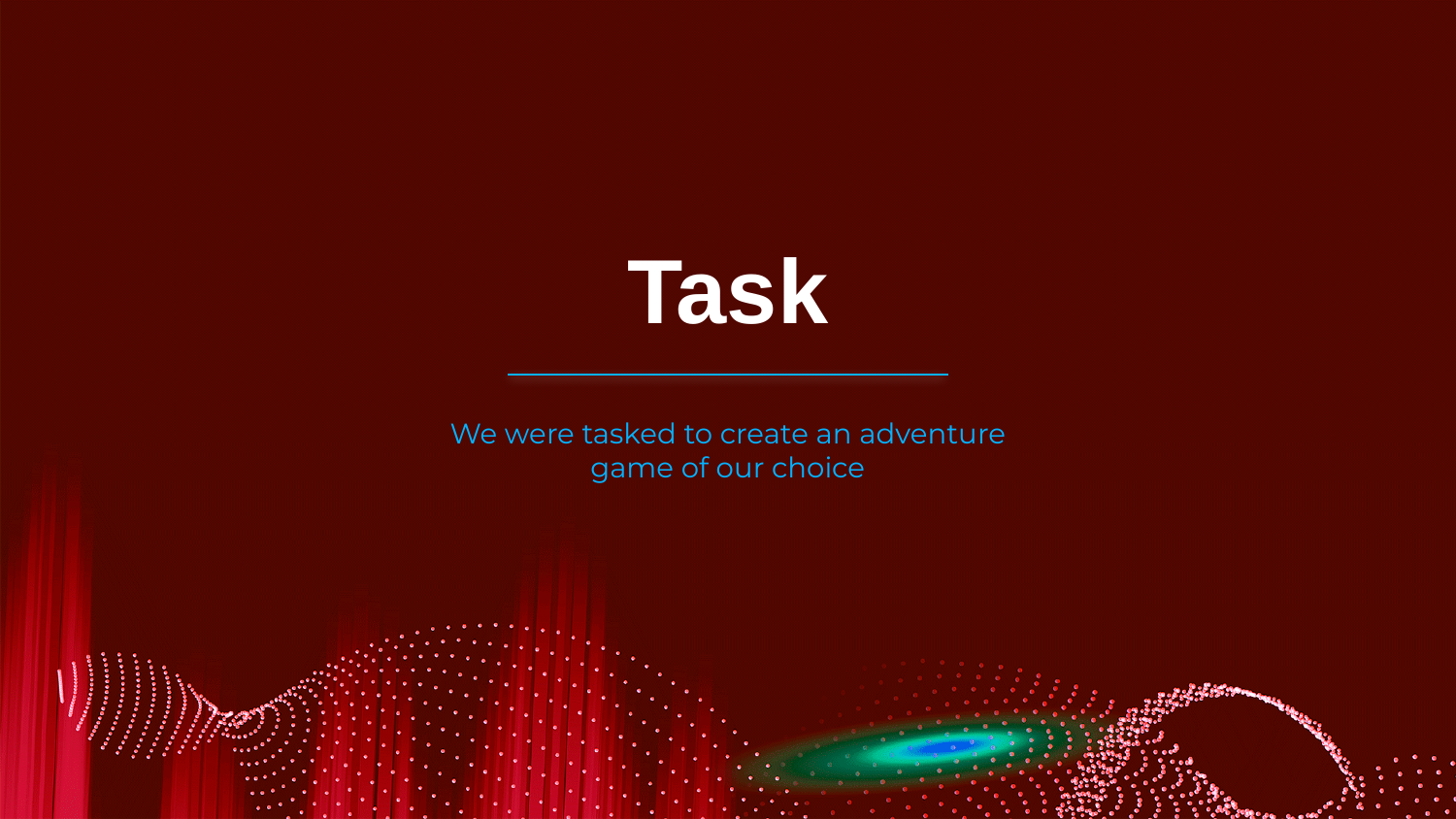

# Task
We were tasked to create an adventure game of our choice